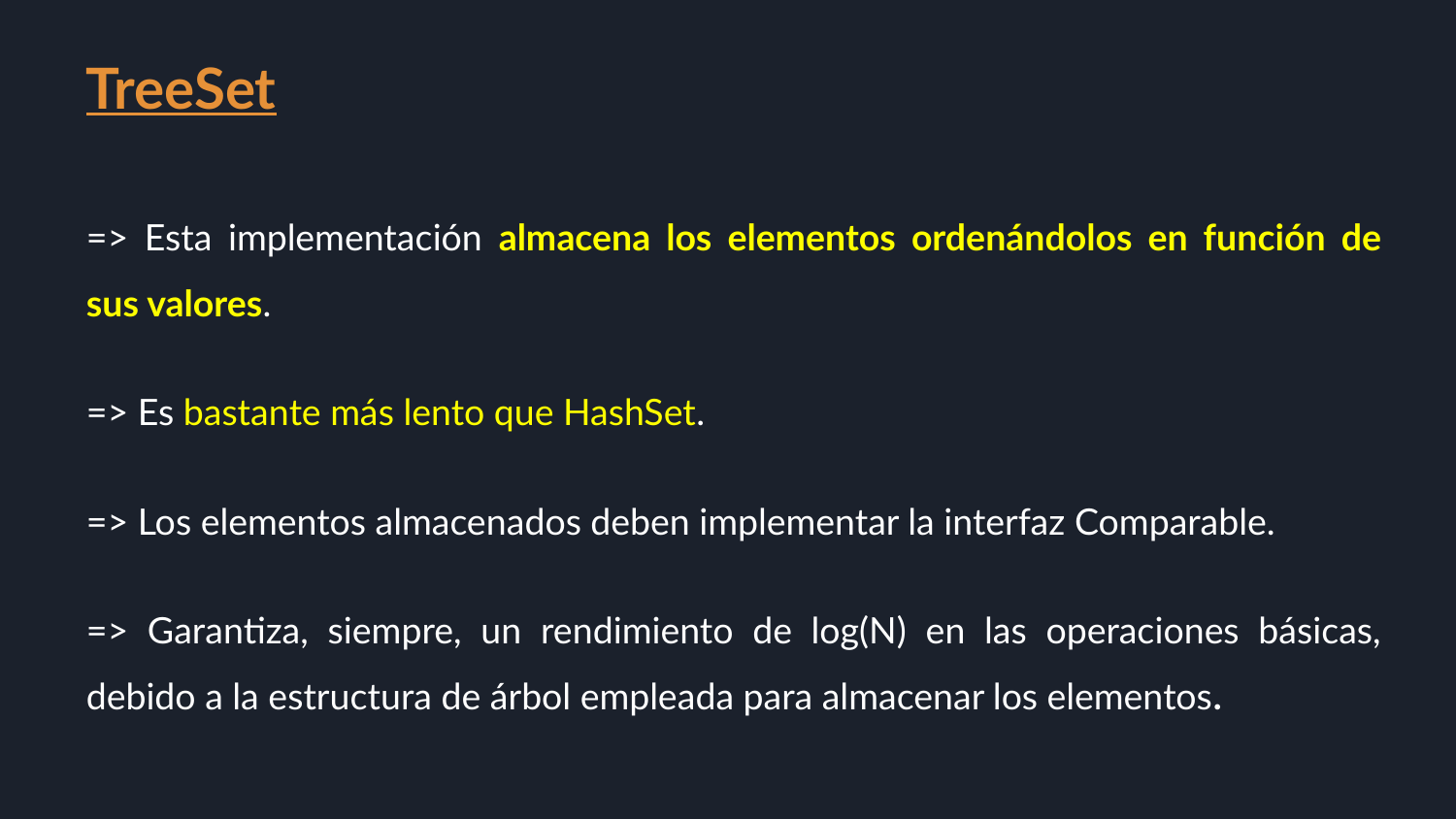

TreeSet
=> Esta implementación almacena los elementos ordenándolos en función de sus valores.

=> Es bastante más lento que HashSet.

=> Los elementos almacenados deben implementar la interfaz Comparable.

=> Garantiza, siempre, un rendimiento de log(N) en las operaciones básicas, debido a la estructura de árbol empleada para almacenar los elementos.